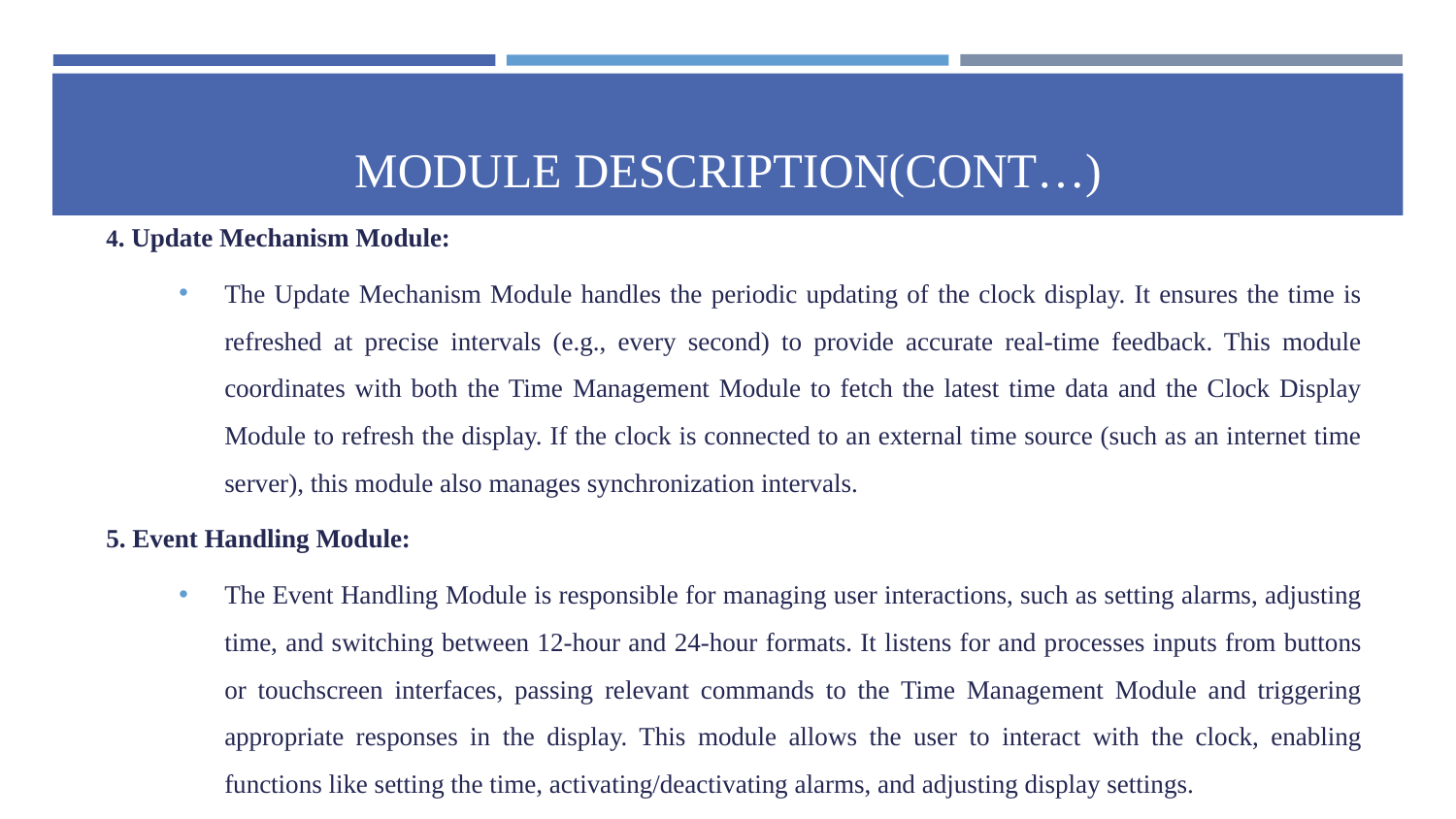

# MODULE DESCRIPTION(CONT…)

4. Update Mechanism Module:
The Update Mechanism Module handles the periodic updating of the clock display. It ensures the time is refreshed at precise intervals (e.g., every second) to provide accurate real-time feedback. This module coordinates with both the Time Management Module to fetch the latest time data and the Clock Display Module to refresh the display. If the clock is connected to an external time source (such as an internet time server), this module also manages synchronization intervals.
5. Event Handling Module:
The Event Handling Module is responsible for managing user interactions, such as setting alarms, adjusting time, and switching between 12-hour and 24-hour formats. It listens for and processes inputs from buttons or touchscreen interfaces, passing relevant commands to the Time Management Module and triggering appropriate responses in the display. This module allows the user to interact with the clock, enabling functions like setting the time, activating/deactivating alarms, and adjusting display settings.

11